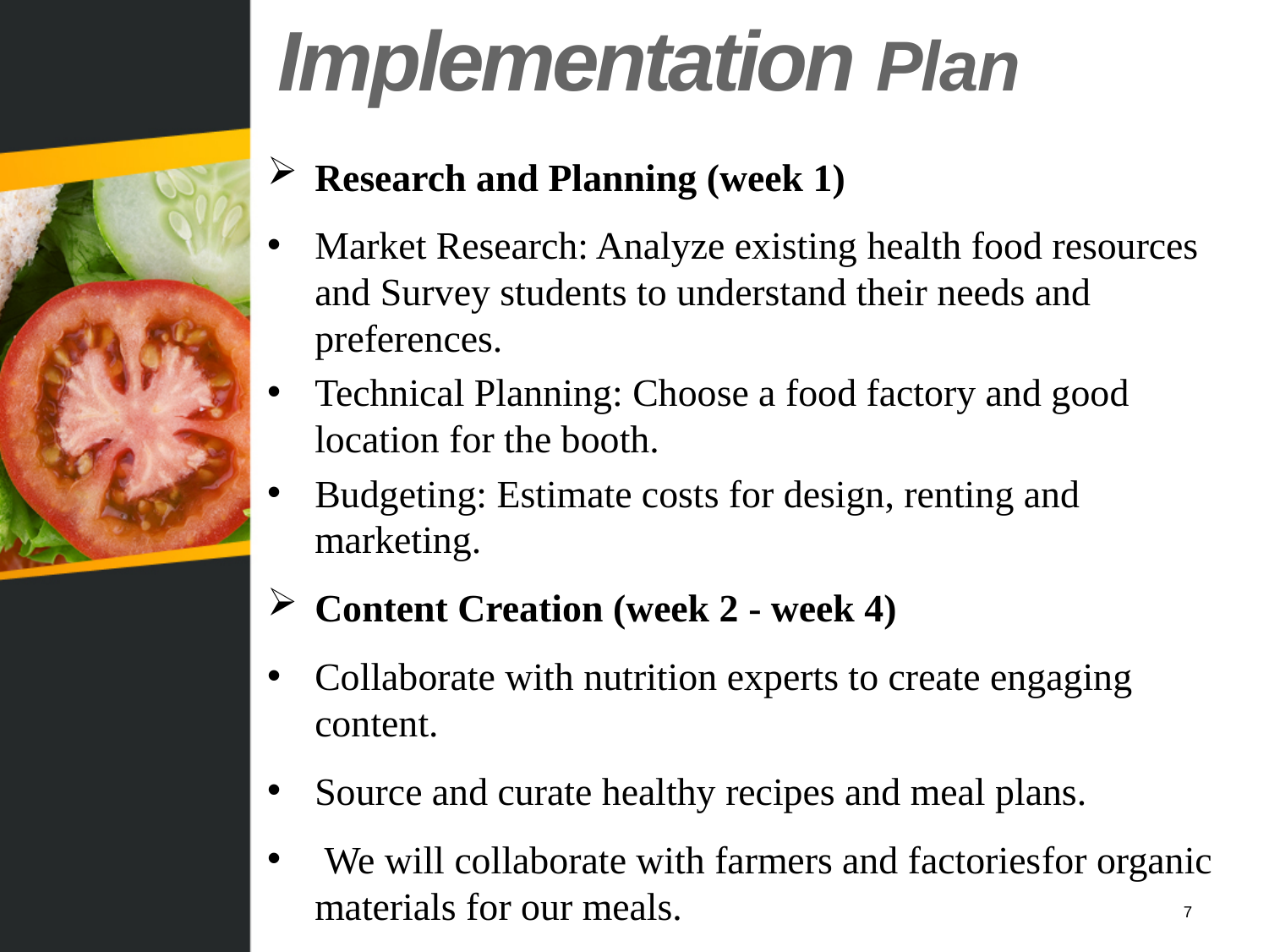

Implementation Plan
Research and Planning (week 1)
Market Research: Analyze existing health food resources and Survey students to understand their needs and preferences.
Technical Planning: Choose a food factory and good location for the booth.
Budgeting: Estimate costs for design, renting and marketing.
Content Creation (week 2 - week 4)
Collaborate with nutrition experts to create engaging content.
Source and curate healthy recipes and meal plans.
 We will collaborate with farmers and factoriesfor organic materials for our meals.

7